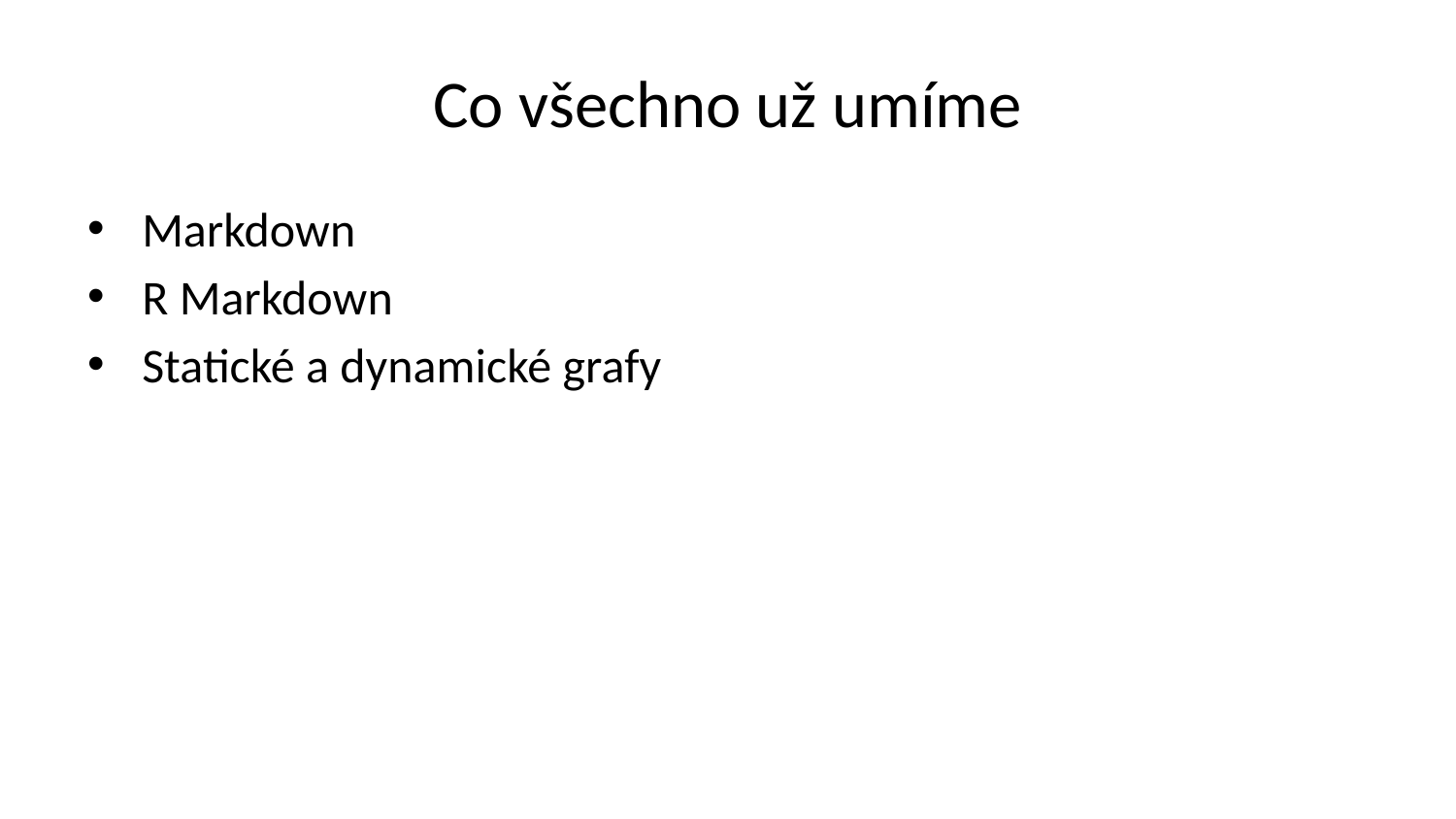

# Co všechno už umíme
Markdown
R Markdown
Statické a dynamické grafy